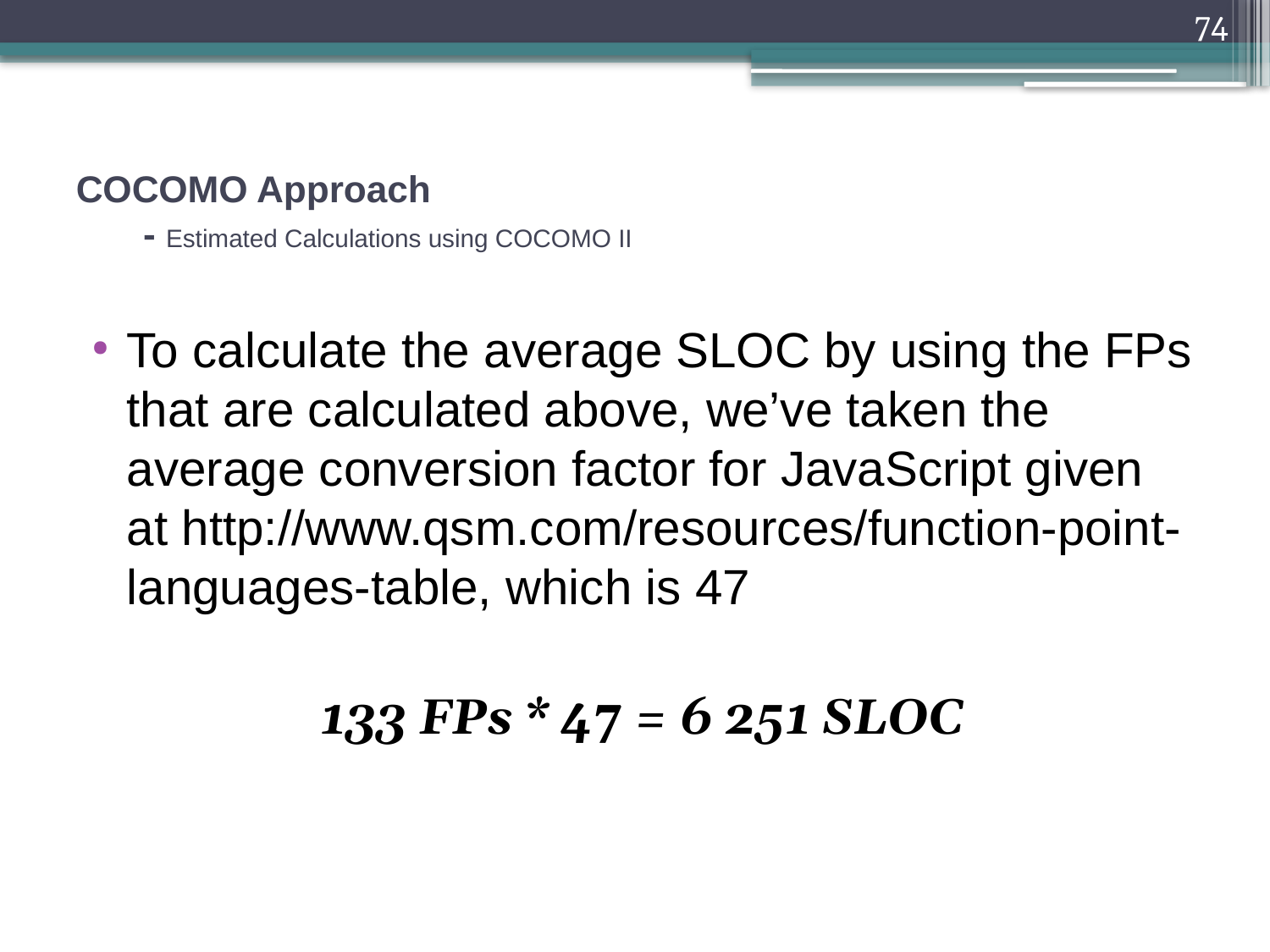

74
# COCOMO Approach - Estimated Calculations using COCOMO II
To calculate the average SLOC by using the FPs that are calculated above, we’ve taken the average conversion factor for JavaScript given at http://www.qsm.com/resources/function-point-languages-table, which is 47

133 FPs * 47 = 6 251 SLOC